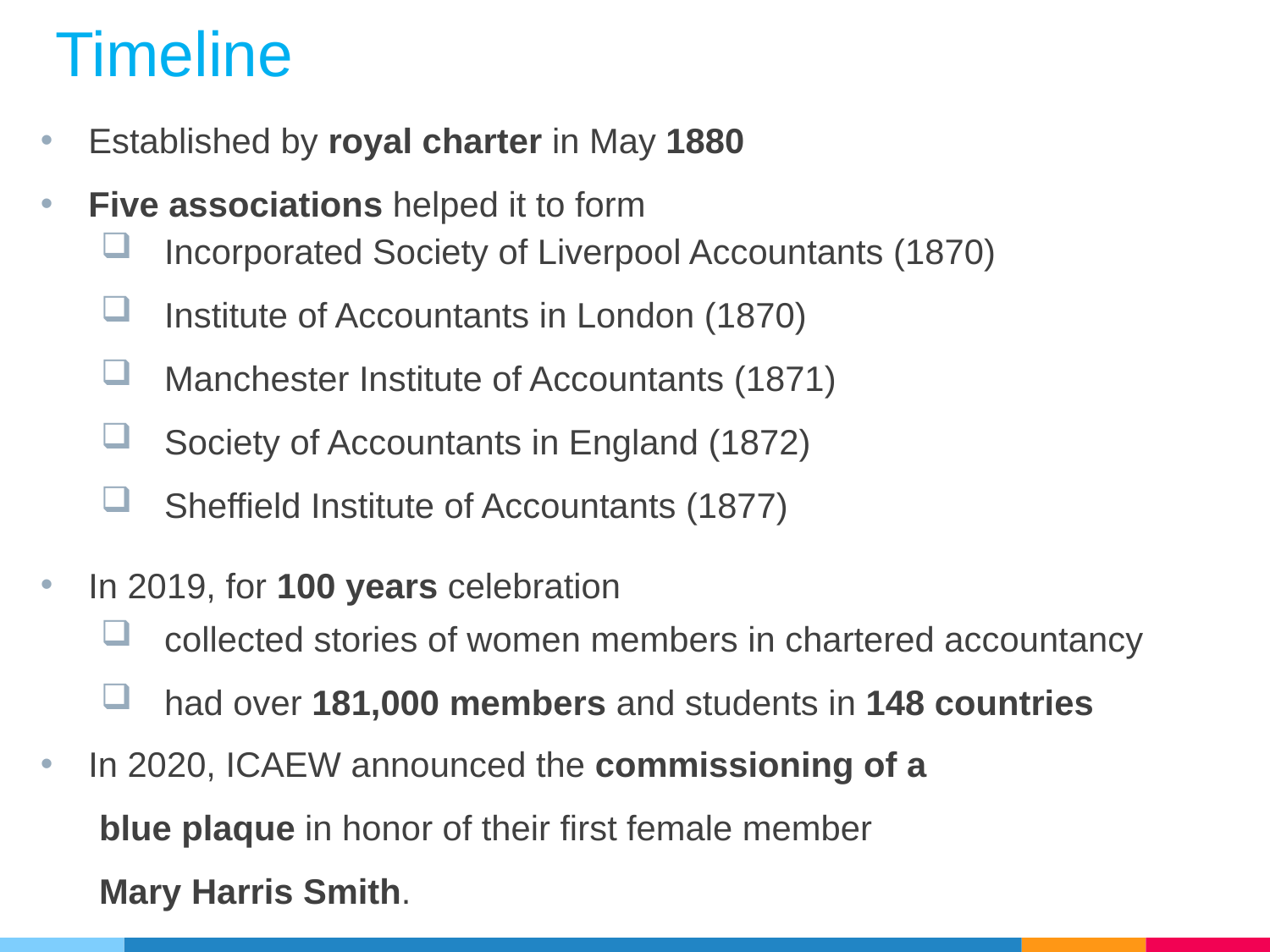

Timeline
Established by royal charter in May 1880
Five associations helped it to form
Incorporated Society of Liverpool Accountants (1870)
Institute of Accountants in London (1870)
Manchester Institute of Accountants (1871)
Society of Accountants in England (1872)
Sheffield Institute of Accountants (1877)
In 2019, for 100 years celebration
collected stories of women members in chartered accountancy
had over 181,000 members and students in 148 countries
In 2020, ICAEW announced the commissioning of a
      blue plaque in honor of their first female member
      Mary Harris Smith.